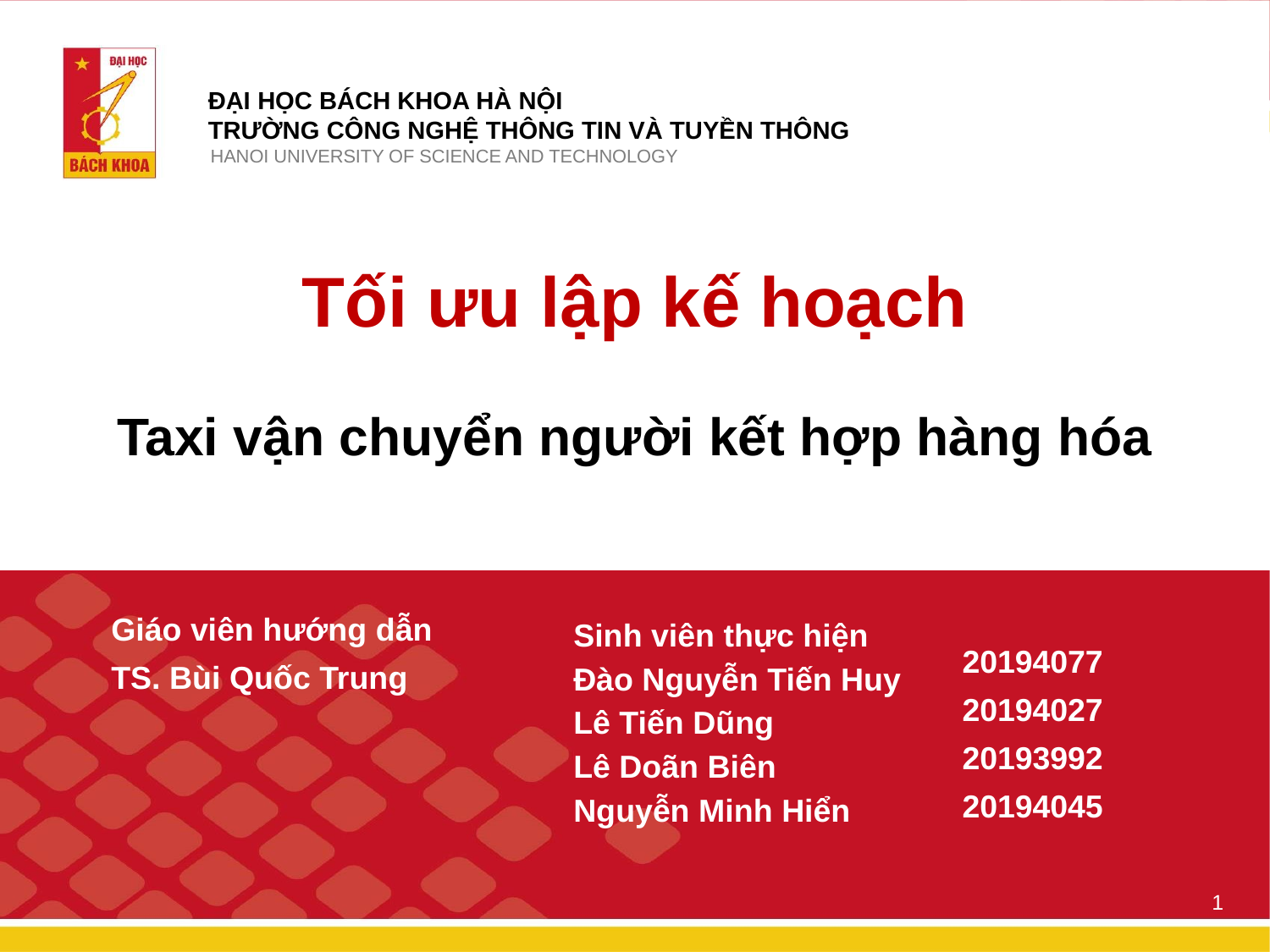

ĐẠI HỌC BÁCH KHOA HÀ NỘI
TRƯỜNG CÔNG NGHỆ THÔNG TIN VÀ TUYỀN THÔNG
HANOI UNIVERSITY OF SCIENCE AND TECHNOLOGY
Tối ưu lập kế hoạch

Taxi vận chuyển người kết hợp hàng hóa

20194077
20194027
20193992
20194045

Giáo viên hướng dẫn
TS. Bùi Quốc Trung
Sinh viên thực hiện
Đào Nguyễn Tiến Huy
Lê Tiến Dũng
Lê Doãn Biên
Nguyễn Minh Hiển

1